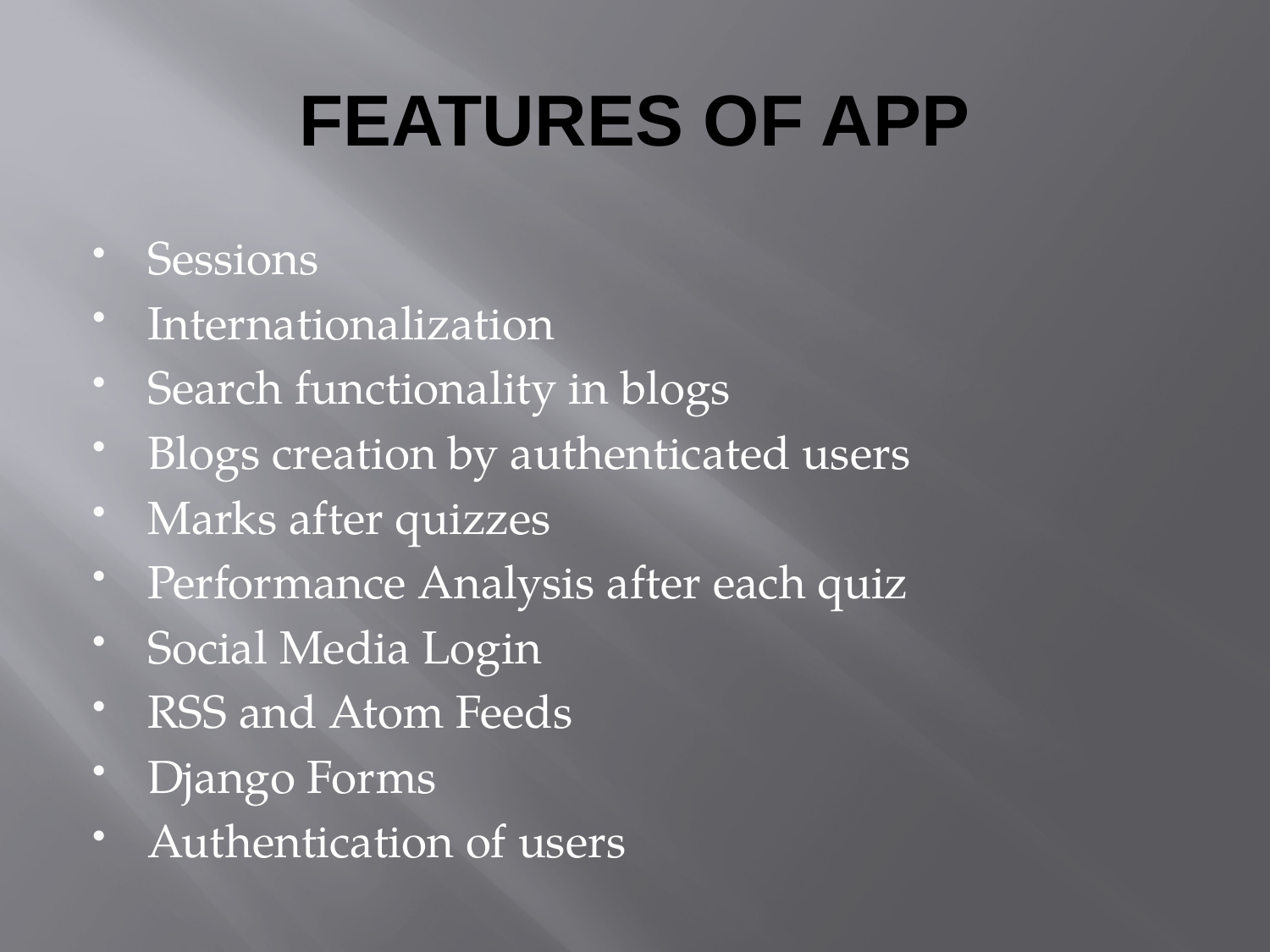

# FEATURES OF APP
Sessions
Internationalization
Search functionality in blogs
Blogs creation by authenticated users
Marks after quizzes
Performance Analysis after each quiz
Social Media Login
RSS and Atom Feeds
Django Forms
Authentication of users